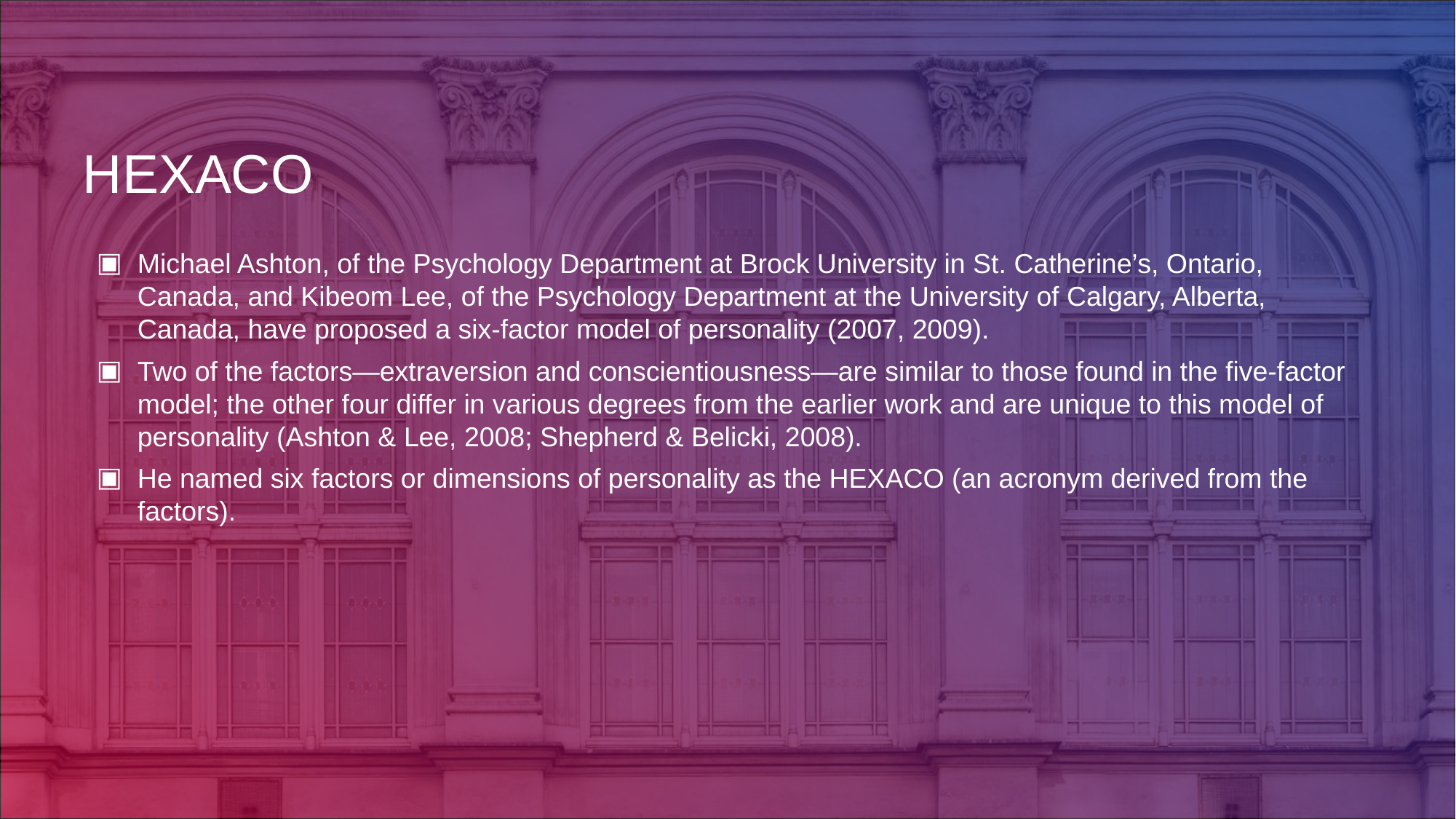

# HEXACO
Michael Ashton, of the Psychology Department at Brock University in St. Catherine’s, Ontario, Canada, and Kibeom Lee, of the Psychology Department at the University of Calgary, Alberta, Canada, have proposed a six-factor model of personality (2007, 2009).
Two of the factors—extraversion and conscientiousness—are similar to those found in the five-factor model; the other four differ in various degrees from the earlier work and are unique to this model of personality (Ashton & Lee, 2008; Shepherd & Belicki, 2008).
He named six factors or dimensions of personality as the HEXACO (an acronym derived from the factors).